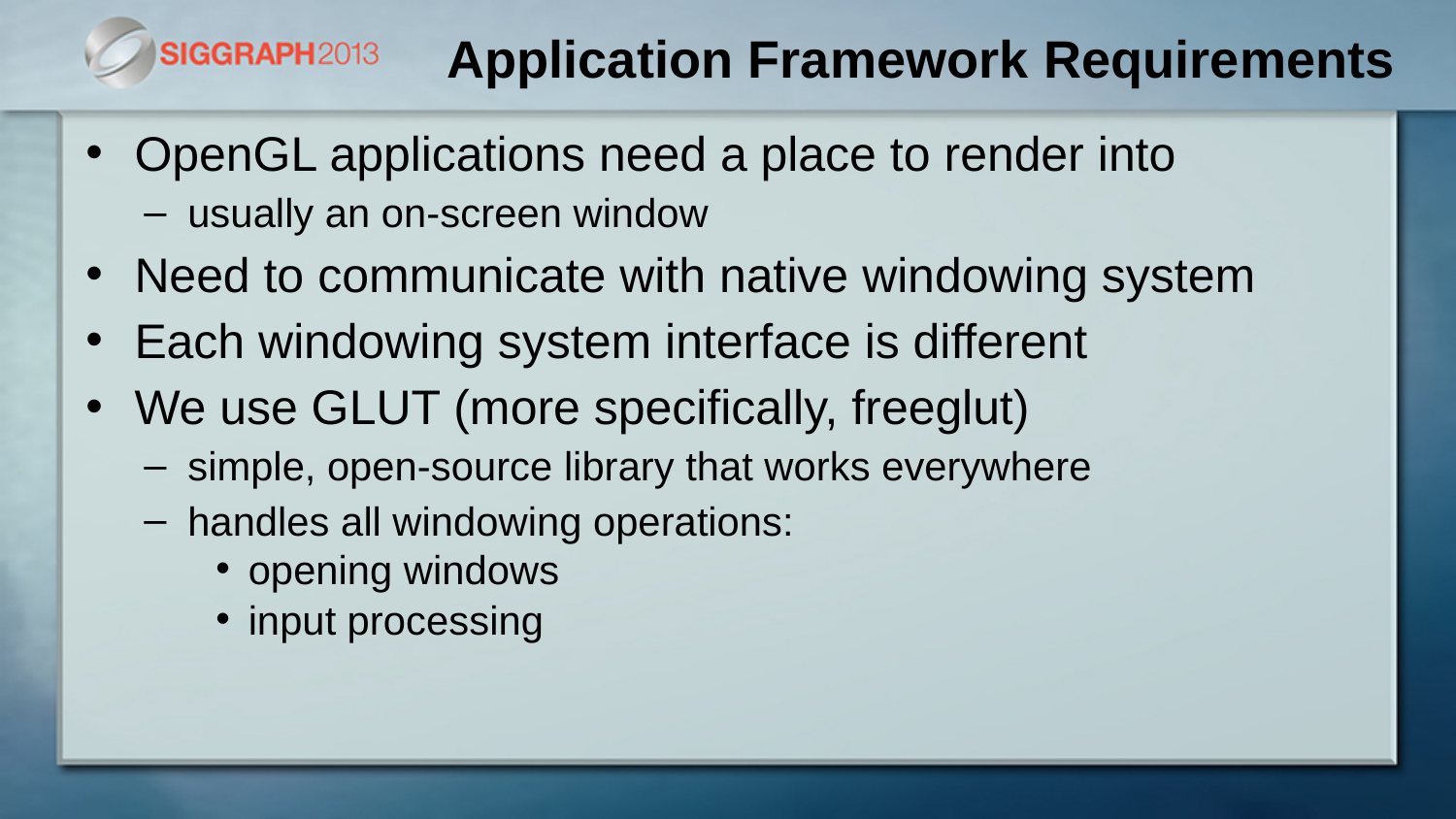

# Application Framework Requirements
OpenGL applications need a place to render into
usually an on-screen window
Need to communicate with native windowing system
Each windowing system interface is different
We use GLUT (more specifically, freeglut)
simple, open-source library that works everywhere
handles all windowing operations:
opening windows
input processing